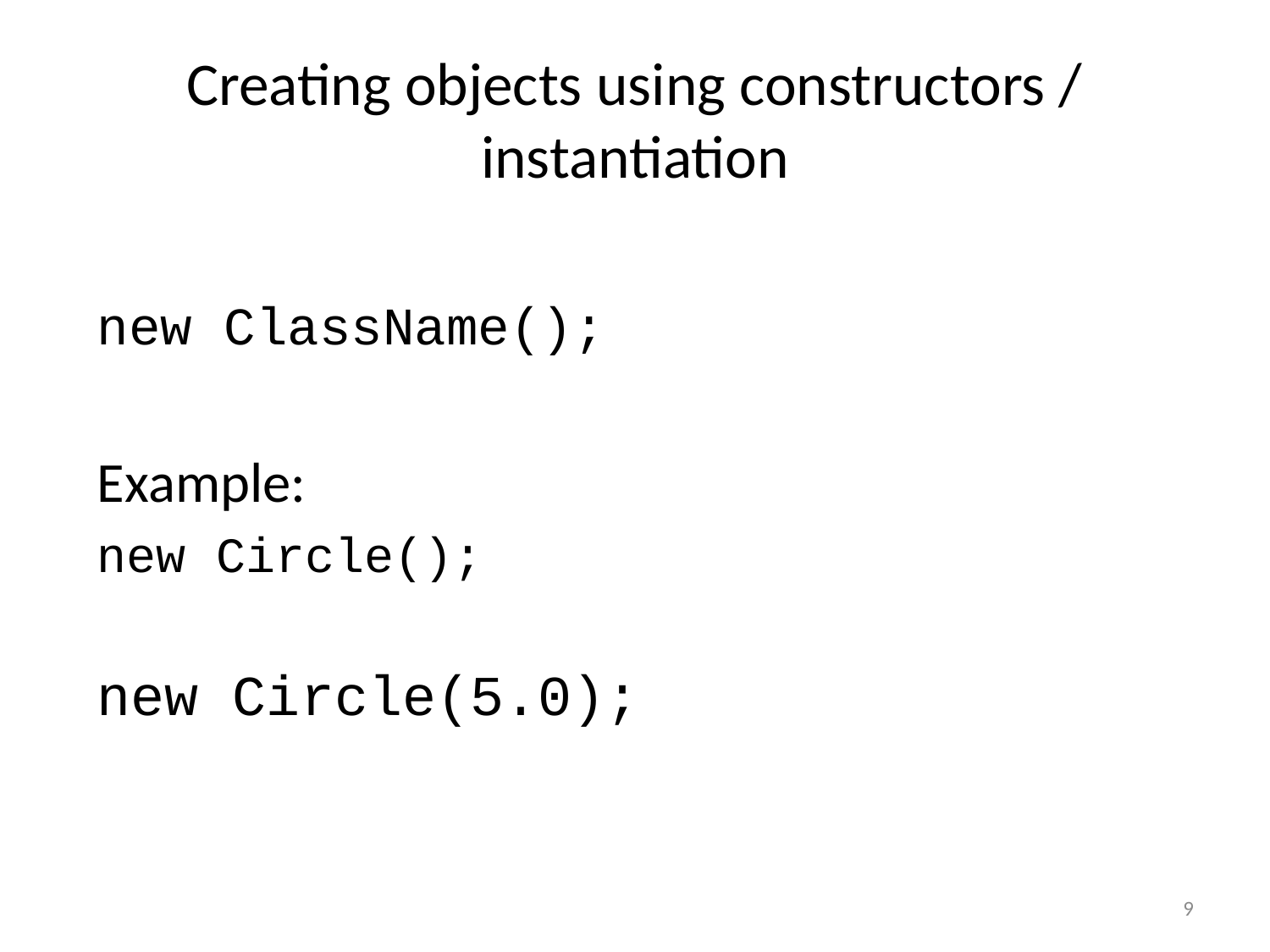

# Creating objects using constructors / instantiation
new ClassName();

Example:
new Circle();

new Circle(5.0);

9